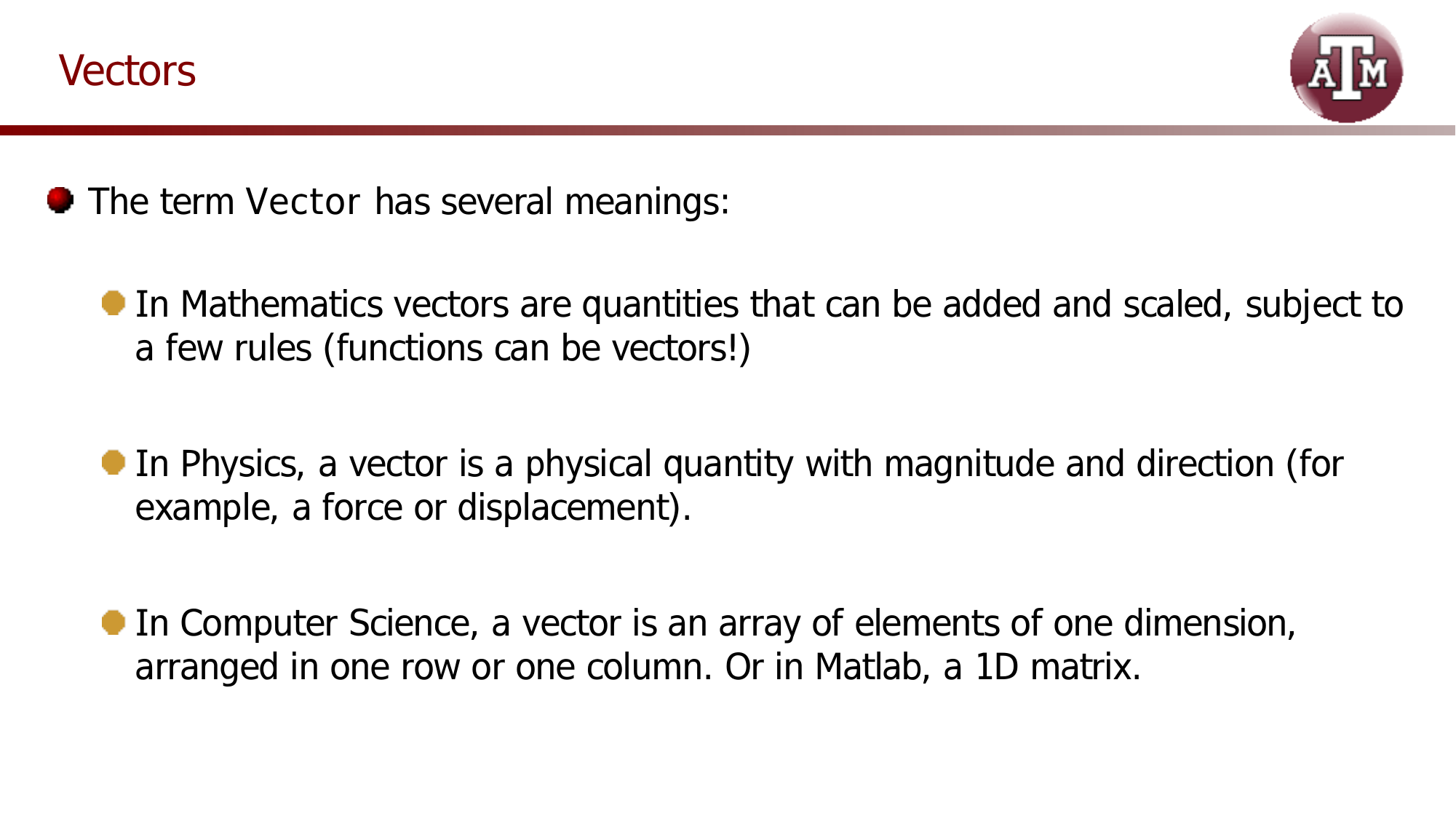

# Vectors
The term Vector has several meanings:

In Mathematics vectors are quantities that can be added and scaled, subject to a few rules (functions can be vectors!)

In Physics, a vector is a physical quantity with magnitude and direction (for example, a force or displacement).

In Computer Science, a vector is an array of elements of one dimension, arranged in one row or one column. Or in Matlab, a 1D matrix.